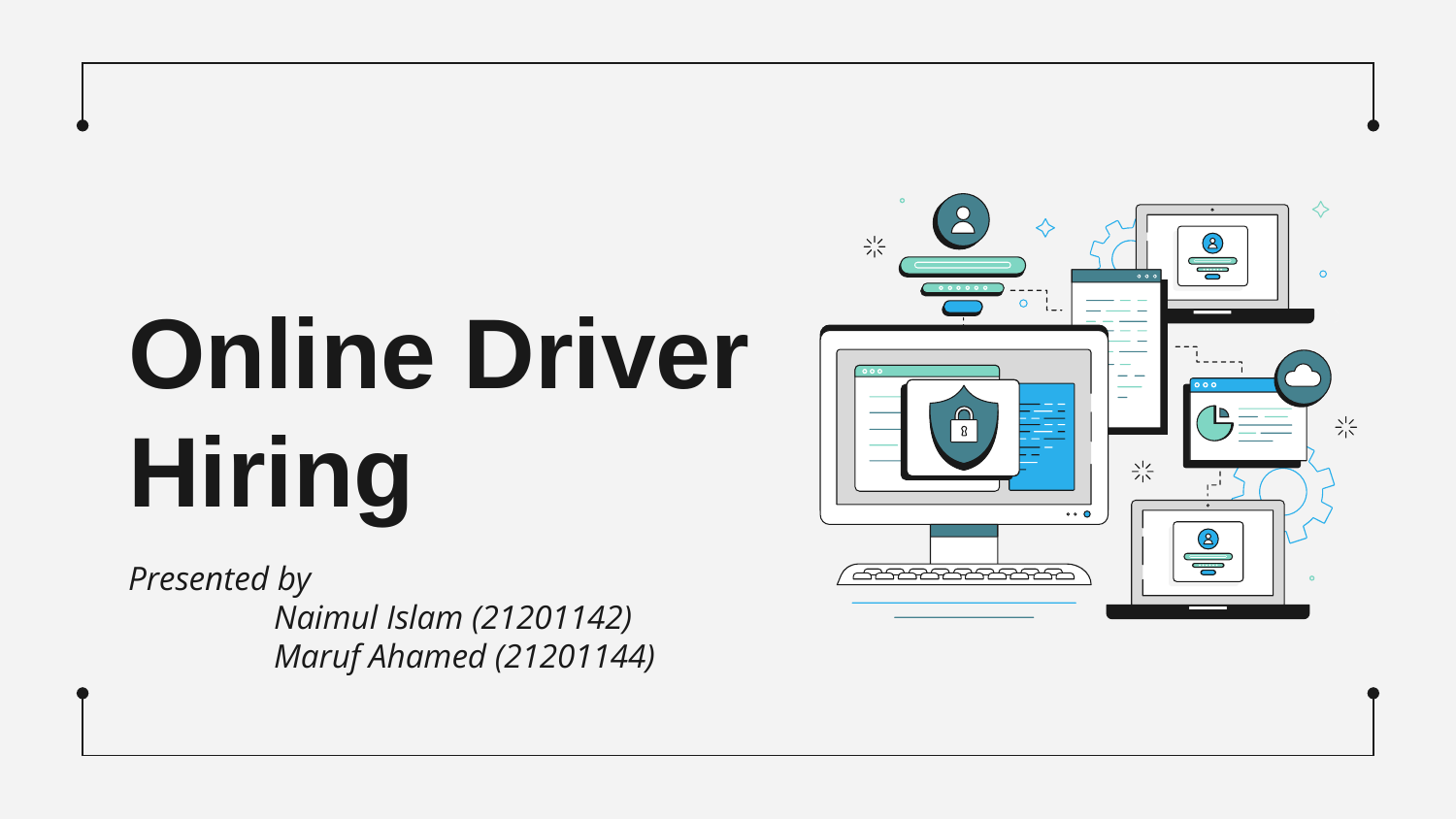

# Online Driver Hiring
Presented by
	Naimul Islam (21201142)
	Maruf Ahamed (21201144)